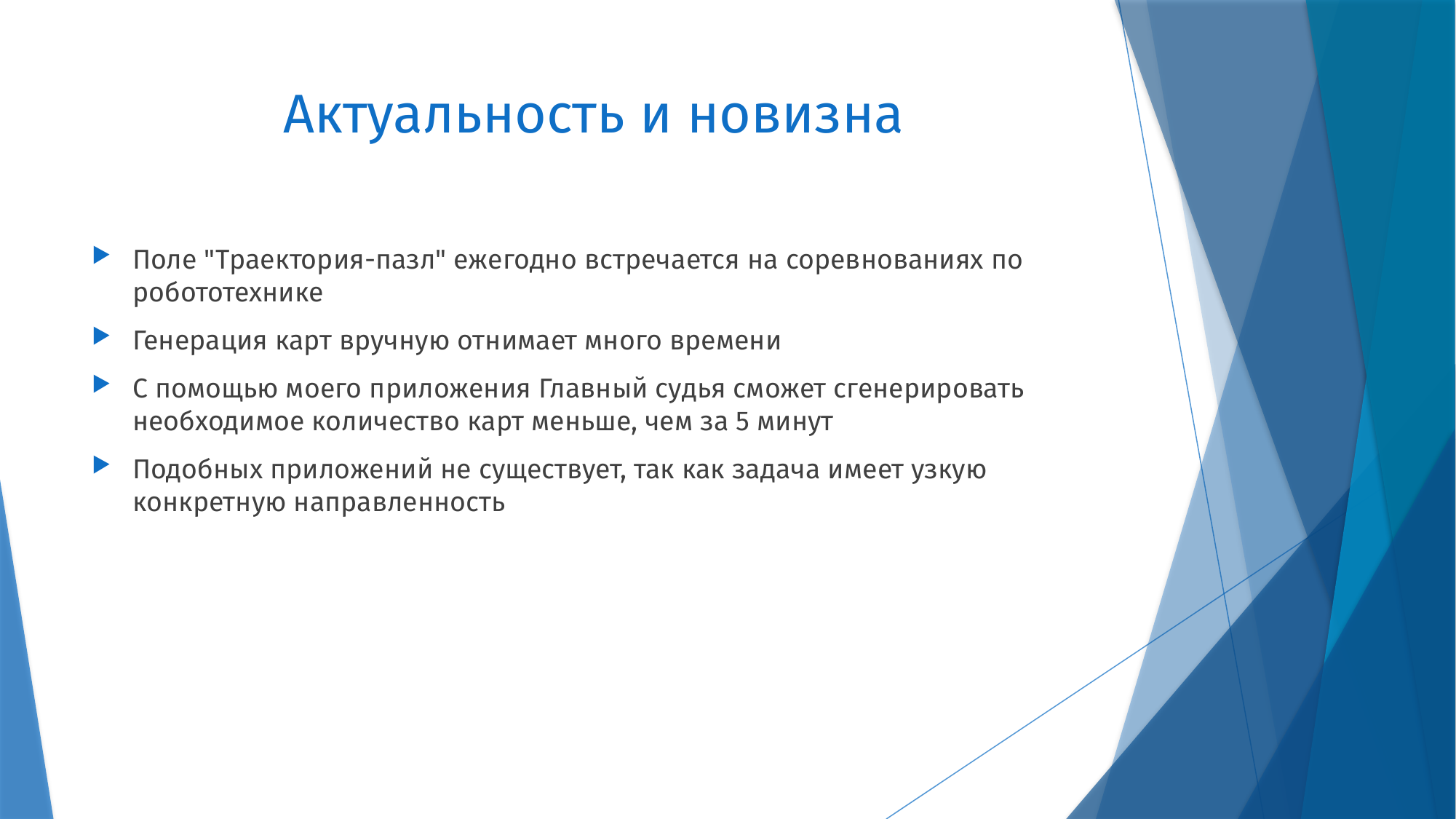

# Актуальность и новизна
Поле "Траектория-пазл" ежегодно встречается на соревнованиях по робототехнике
Генерация карт вручную отнимает много времени
С помощью моего приложения Главный судья сможет сгенерировать необходимое количество карт меньше, чем за 5 минут
Подобных приложений не существует, так как задача имеет узкую конкретную направленность